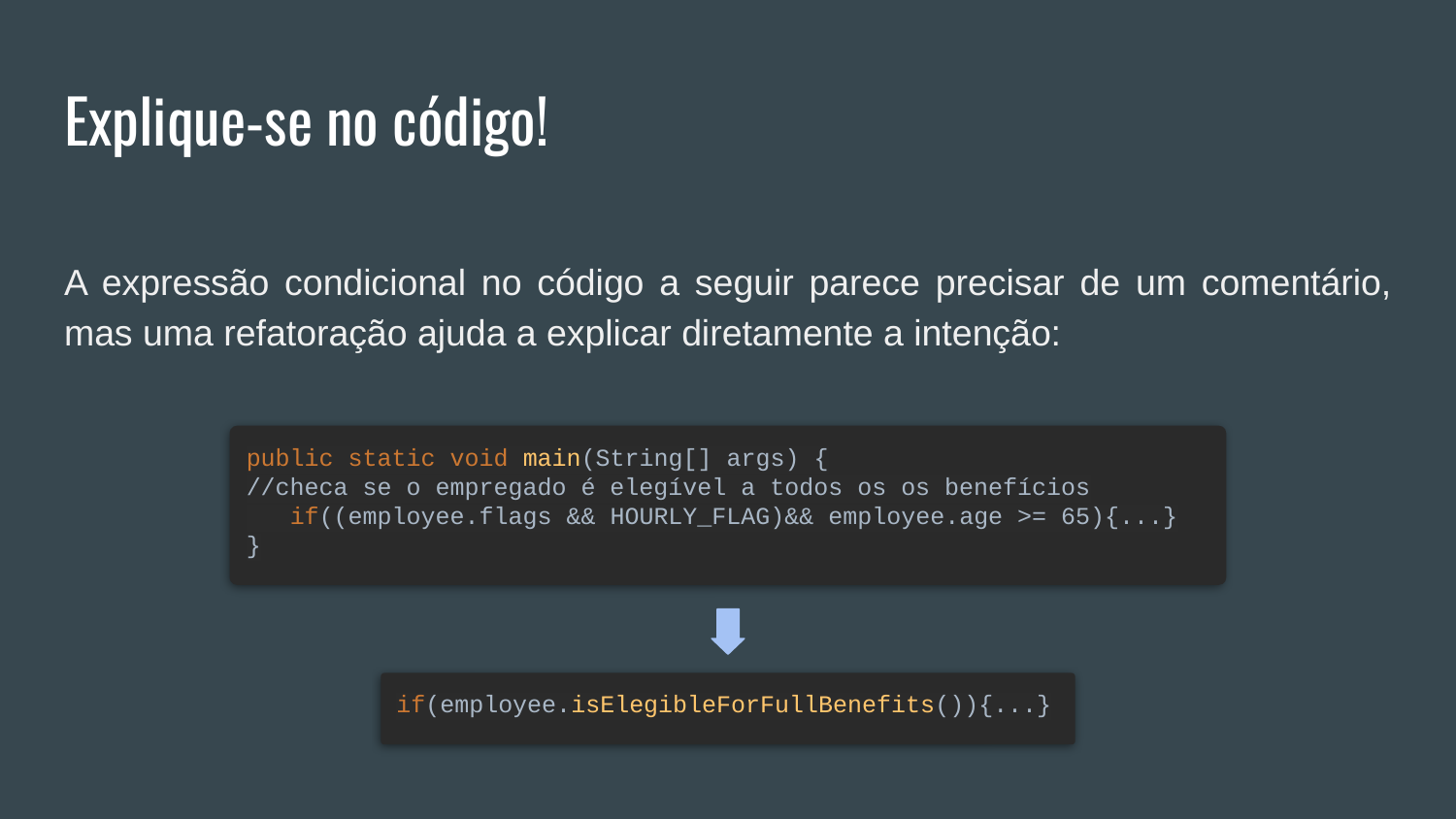

Refatorar seus códigos em funções contorna o uso de comentários
# Explique-se no código!

A expressão condicional no código a seguir parece precisar de um comentário, mas uma refatoração ajuda a explicar diretamente a intenção:
public static void main(String[] args) {
//checa se o empregado é elegível a todos os os benefícios
   if((employee.flags && HOURLY_FLAG)&& employee.age >= 65){...}
}

if(employee.isElegibleForFullBenefits()){...}